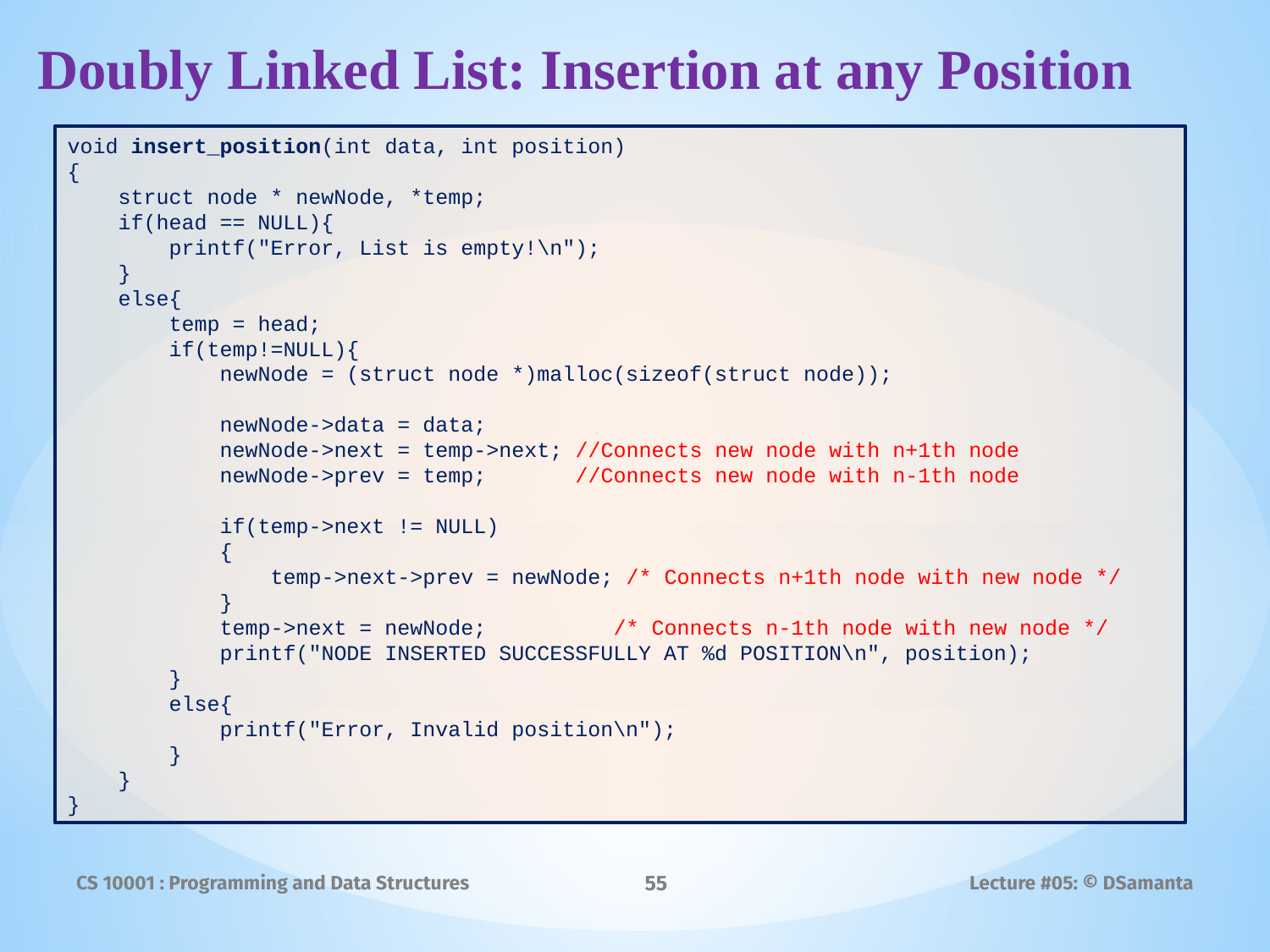

# Doubly Linked List: Insertion at any Position
void insert_position(int data, int position)
{
    struct node * newNode, *temp;
    if(head == NULL){
        printf("Error, List is empty!\n");
    }
    else{
        temp = head;
        if(temp!=NULL){
            newNode = (struct node *)malloc(sizeof(struct node));

            newNode->data = data;
            newNode->next = temp->next; //Connects new node with n+1th node
            newNode->prev = temp;       //Connects new node with n-1th node

            if(temp->next != NULL)
            {
	      temp->next->prev = newNode; /* Connects n+1th node with new node */
            }
            temp->next = newNode;          /* Connects n-1th node with new node */
            printf("NODE INSERTED SUCCESSFULLY AT %d POSITION\n", position);
        }
        else{
            printf("Error, Invalid position\n");
        }
    }
}
CS 10001 : Programming and Data Structures
55
Lecture #05: © DSamanta